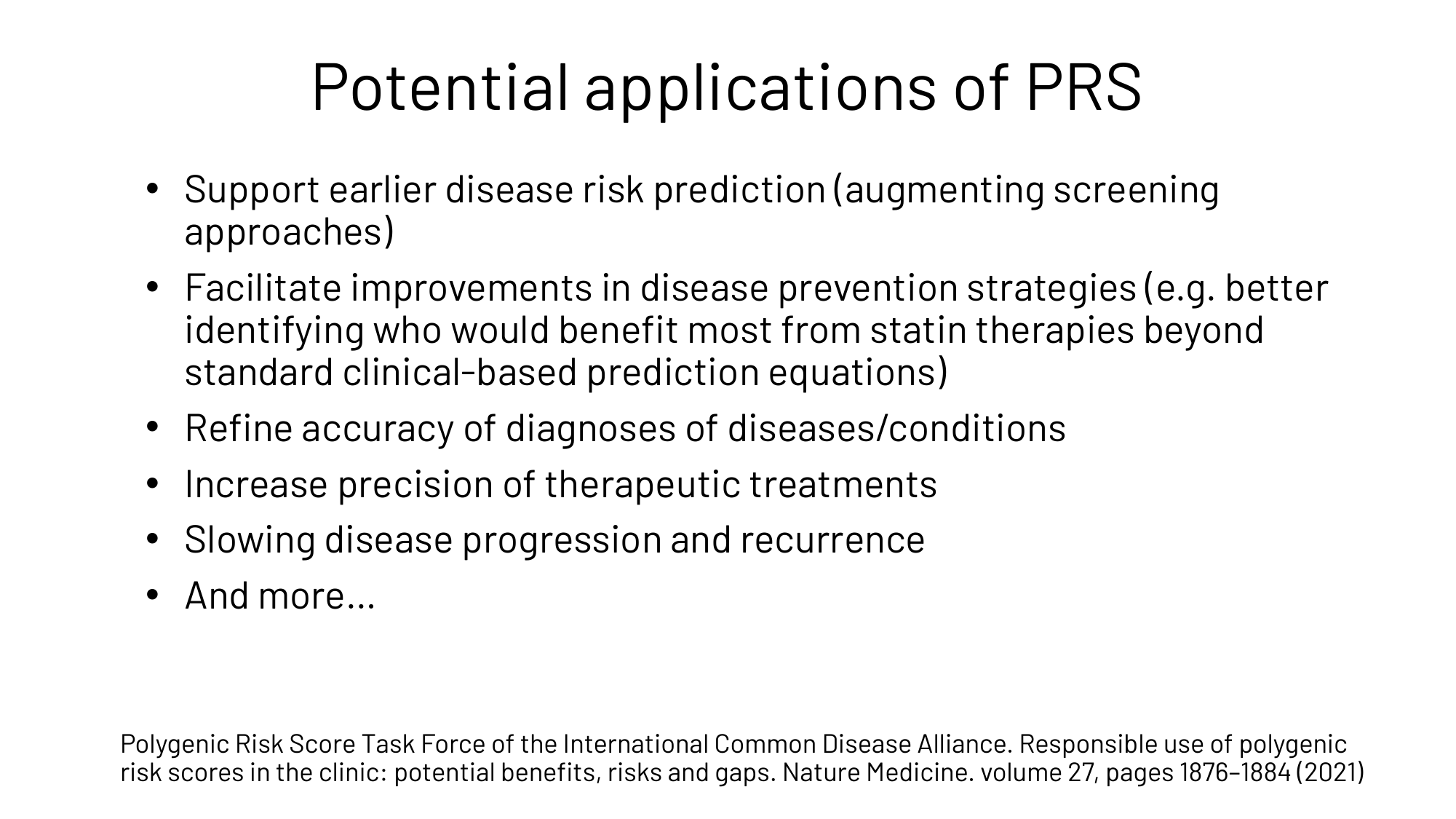

# Potential applications of PRS
Support earlier disease risk prediction (augmenting screening approaches)
Facilitate improvements in disease prevention strategies (e.g. better identifying who would benefit most from statin therapies beyond standard clinical-based prediction equations)
Refine accuracy of diagnoses of diseases/conditions
Increase precision of therapeutic treatments
Slowing disease progression and recurrence
And more…

Polygenic Risk Score Task Force of the International Common Disease Alliance. Responsible use of polygenic risk scores in the clinic: potential benefits, risks and gaps. Nature Medicine. volume 27, pages 1876–1884 (2021)